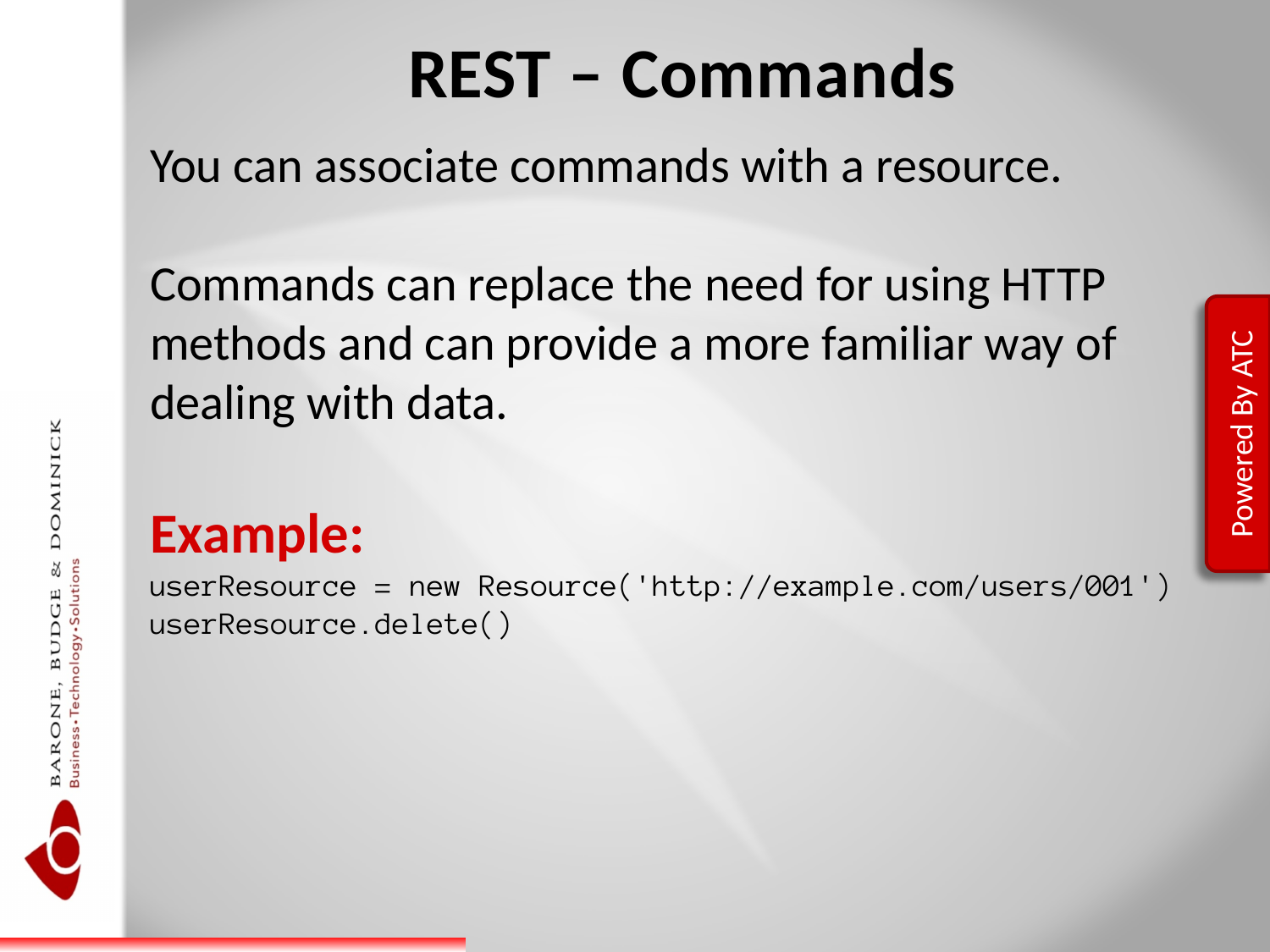

# REST – Commands
You can associate commands with a resource.

Commands can replace the need for using HTTP methods and can provide a more familiar way of dealing with data.

Example:
userResource = new Resource('http://example.com/users/001') userResource.delete()